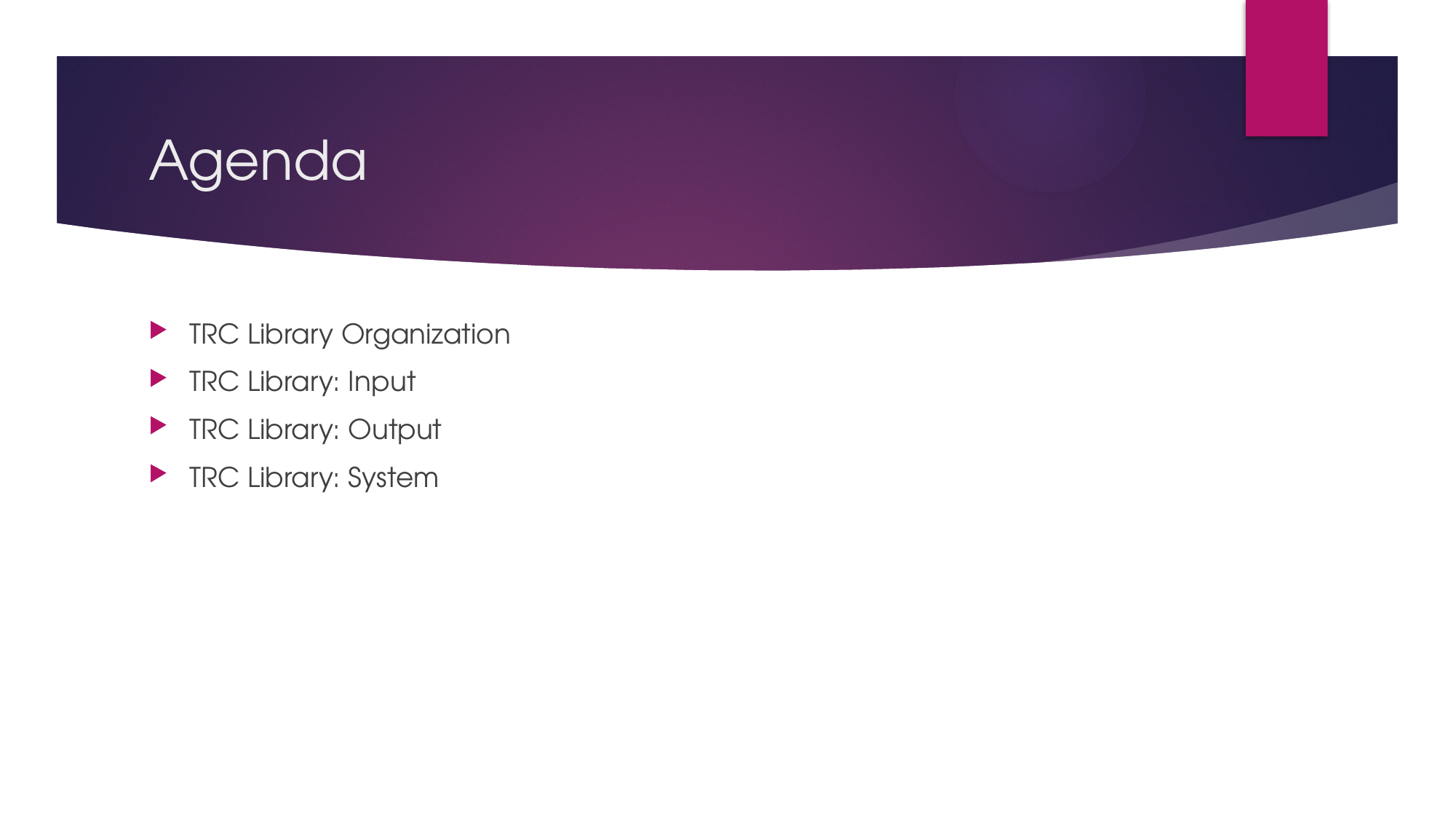

# Agenda
TRC Library Organization
TRC Library: Input
TRC Library: Output
TRC Library: System